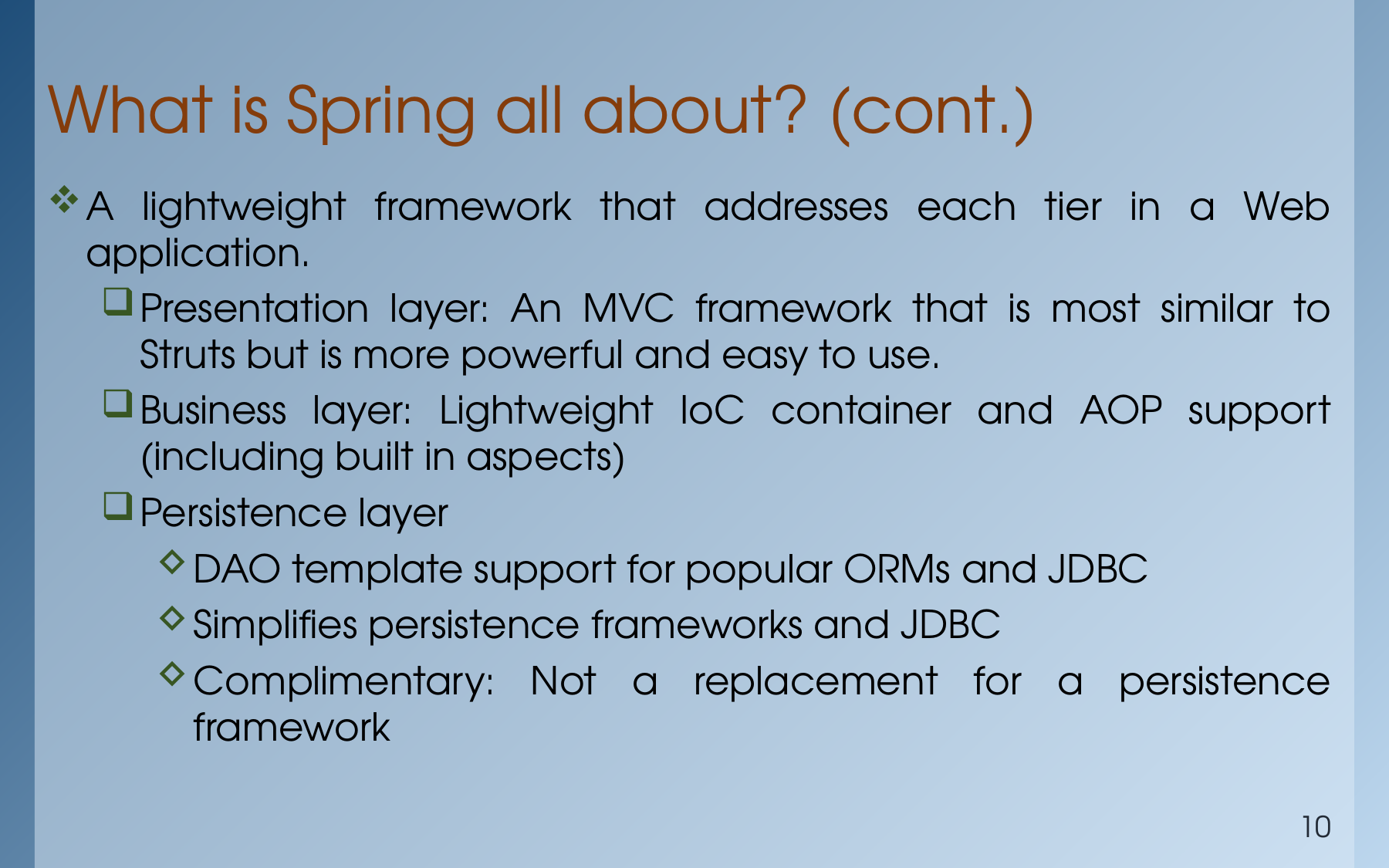

# What is Spring all about? (cont.)
A lightweight framework that addresses each tier in a Web application.
Presentation layer: An MVC framework that is most similar to Struts but is more powerful and easy to use.
Business layer: Lightweight IoC container and AOP support (including built in aspects)
Persistence layer
DAO template support for popular ORMs and JDBC
Simplifies persistence frameworks and JDBC
Complimentary: Not a replacement for a persistence framework
10